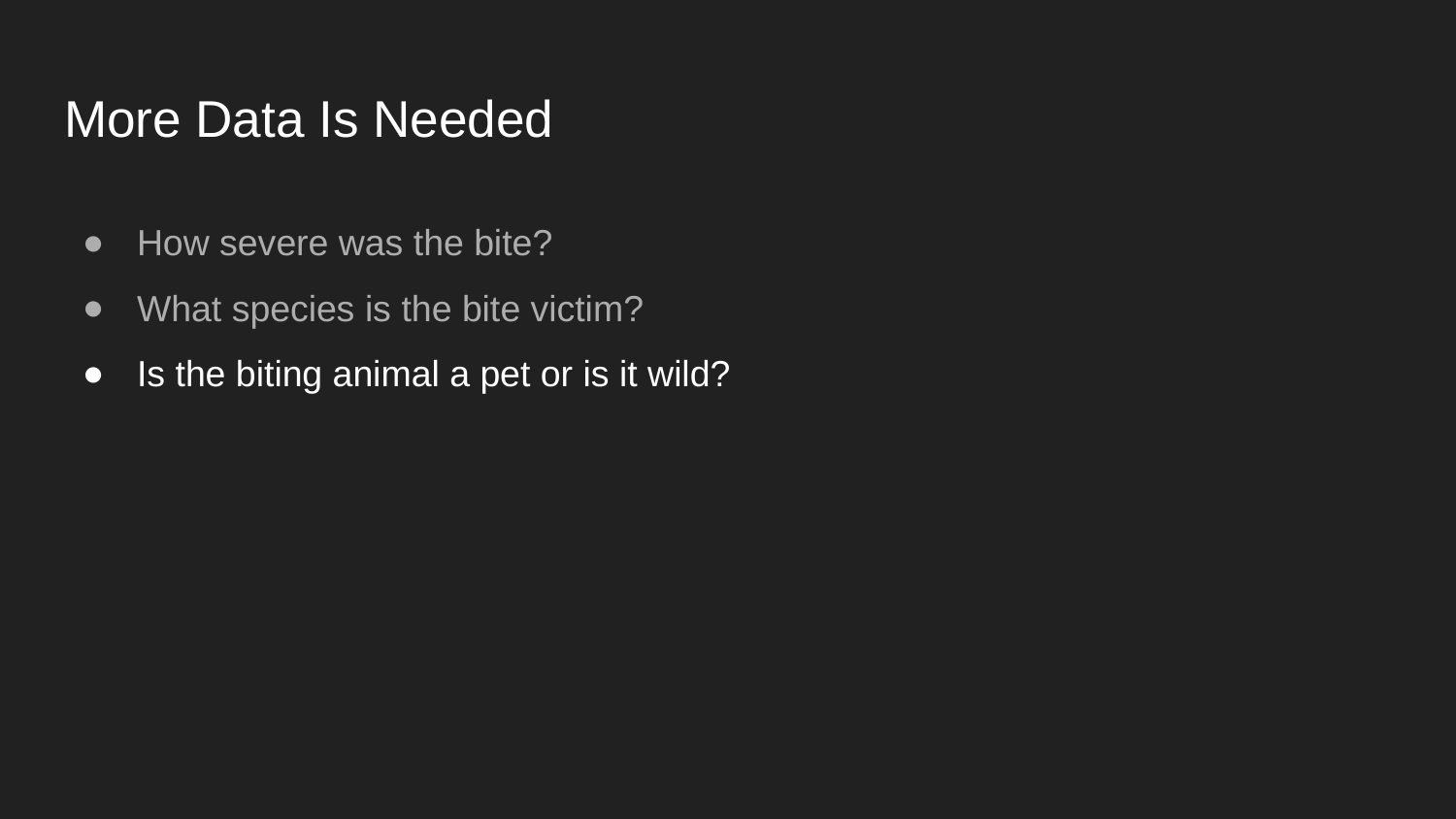

# More Data Is Needed
How severe was the bite?
What species is the bite victim?
Is the biting animal a pet or is it wild?